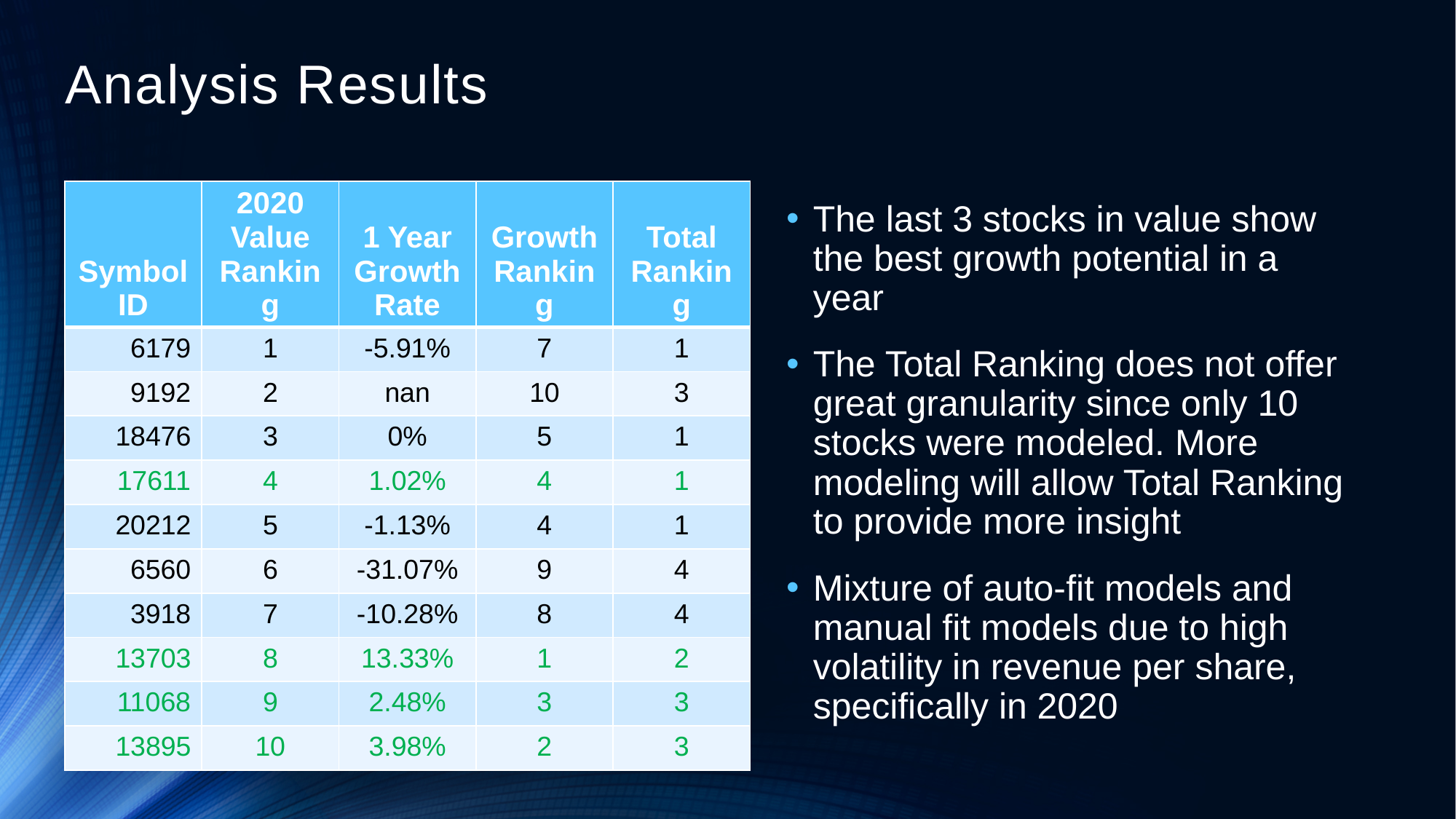

# Analysis Results
| Symbol ID | 2020 Value Ranking | 1 Year Growth Rate | Growth Ranking | Total Ranking |
| --- | --- | --- | --- | --- |
| 6179 | 1 | -5.91% | 7 | 1 |
| 9192 | 2 | nan | 10 | 3 |
| 18476 | 3 | 0% | 5 | 1 |
| 17611 | 4 | 1.02% | 4 | 1 |
| 20212 | 5 | -1.13% | 4 | 1 |
| 6560 | 6 | -31.07% | 9 | 4 |
| 3918 | 7 | -10.28% | 8 | 4 |
| 13703 | 8 | 13.33% | 1 | 2 |
| 11068 | 9 | 2.48% | 3 | 3 |
| 13895 | 10 | 3.98% | 2 | 3 |
The last 3 stocks in value show the best growth potential in a year
The Total Ranking does not offer great granularity since only 10 stocks were modeled. More modeling will allow Total Ranking to provide more insight
Mixture of auto-fit models and manual fit models due to high volatility in revenue per share, specifically in 2020